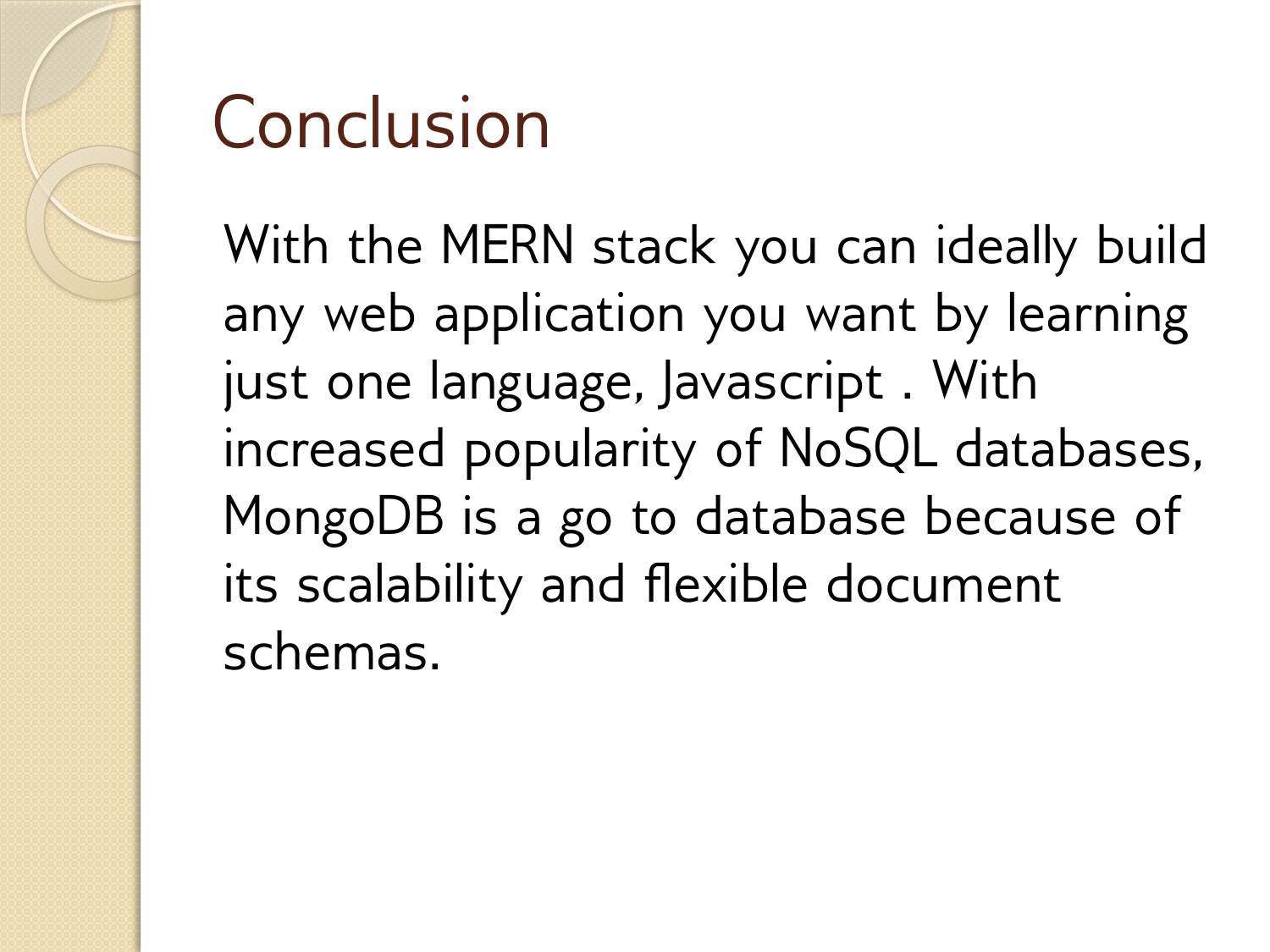

# Conclusion
With the MERN stack you can ideally build any web application you want by learning just one language, Javascript . With increased popularity of NoSQL databases, MongoDB is a go to database because of its scalability and flexible document schemas.